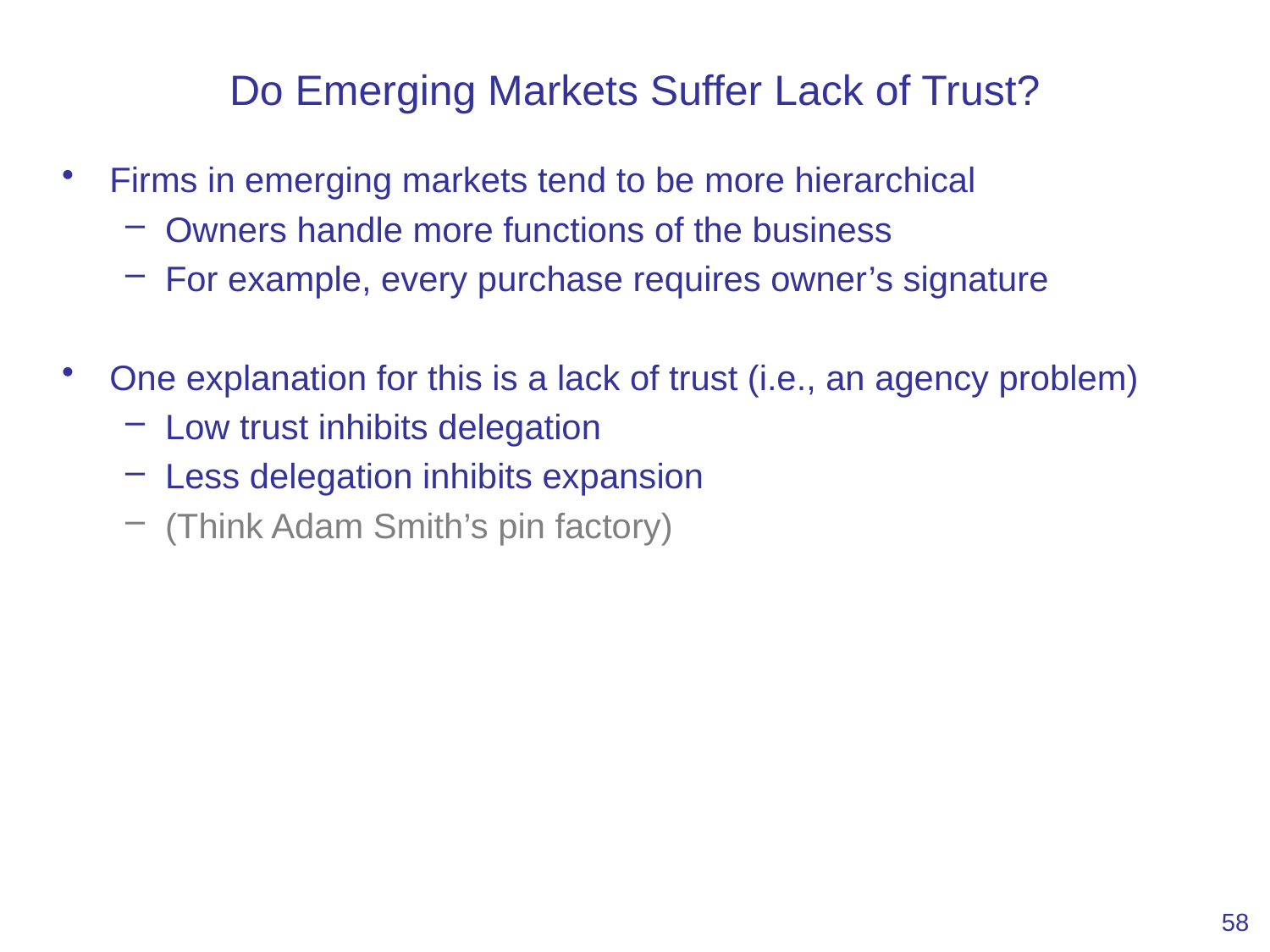

# Do Emerging Markets Suffer Lack of Trust?
Firms in emerging markets tend to be more hierarchical
Owners handle more functions of the business
For example, every purchase requires owner’s signature

One explanation for this is a lack of trust (i.e., an agency problem)
Low trust inhibits delegation
Less delegation inhibits expansion
(Think Adam Smith’s pin factory)

58